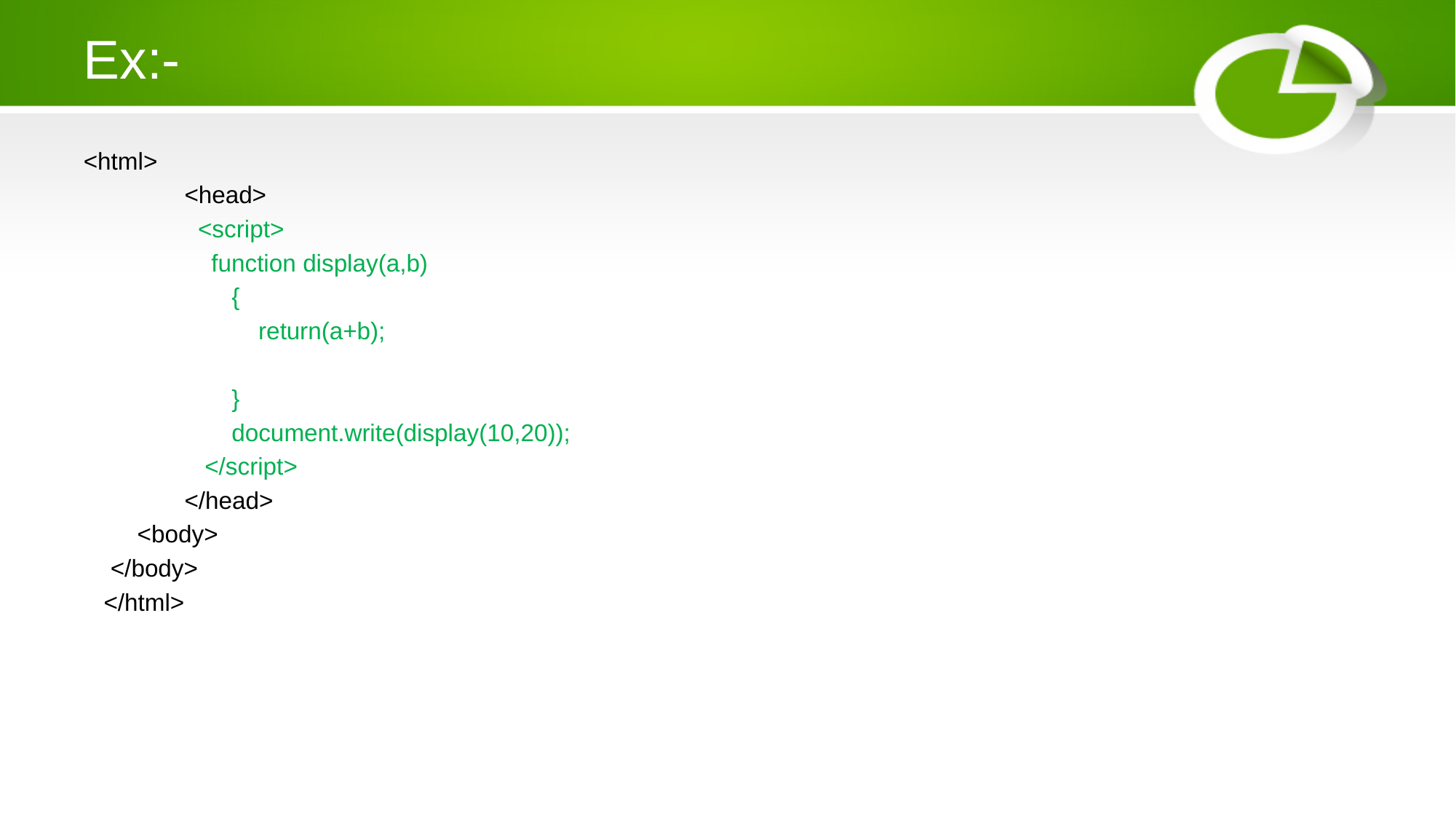

# Ex:-
<html>
               <head>
                 <script>
                   function display(a,b)
                      {
                          return(a+b);

                      }
                      document.write(display(10,20));
                  </script>
               </head>
        <body>
    </body>
   </html>